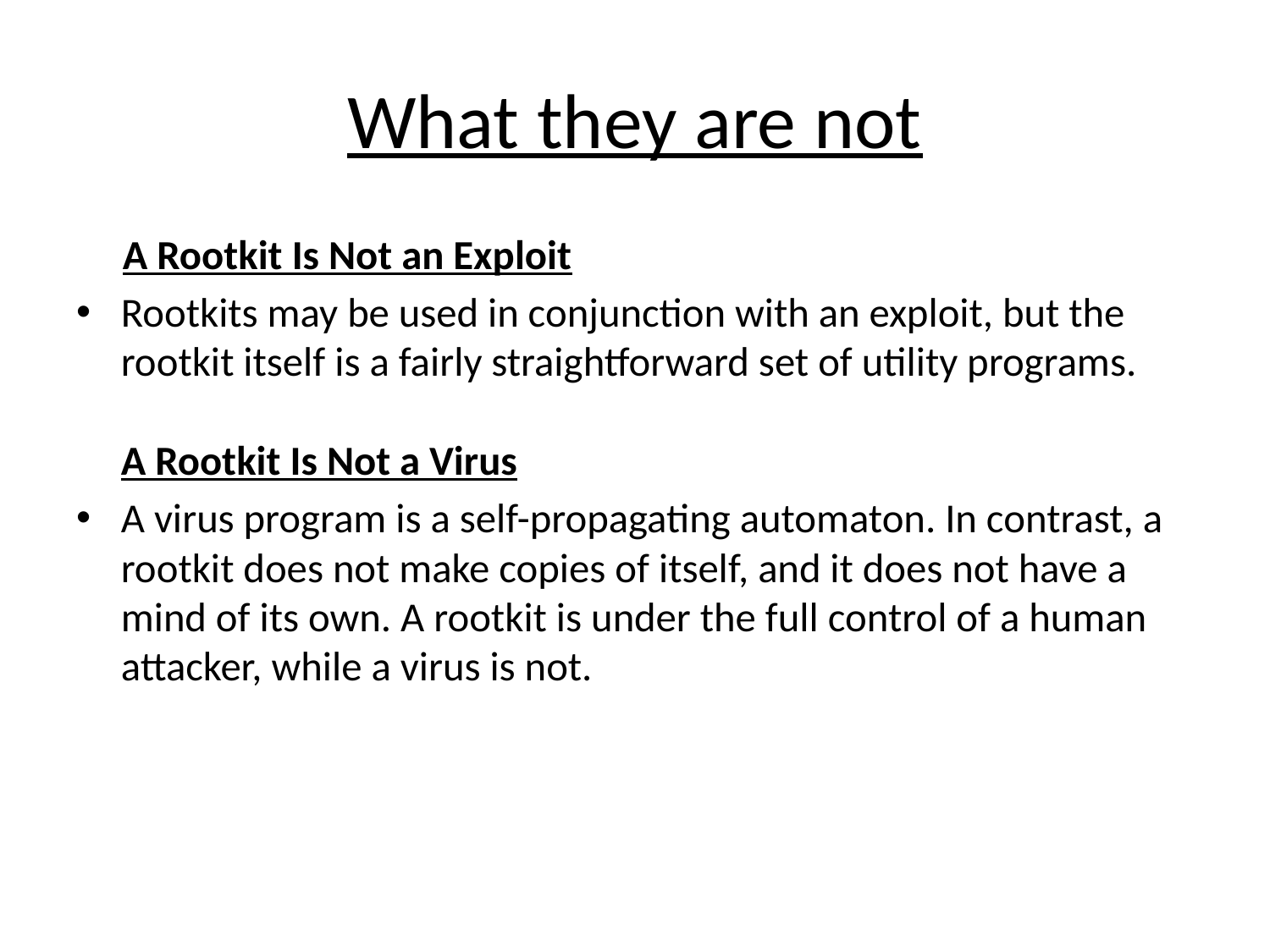

# What they are not
     A Rootkit Is Not an Exploit
Rootkits may be used in conjunction with an exploit, but the rootkit itself is a fairly straightforward set of utility programs.
A Rootkit Is Not a Virus
A virus program is a self-propagating automaton. In contrast, a rootkit does not make copies of itself, and it does not have a mind of its own. A rootkit is under the full control of a human attacker, while a virus is not.